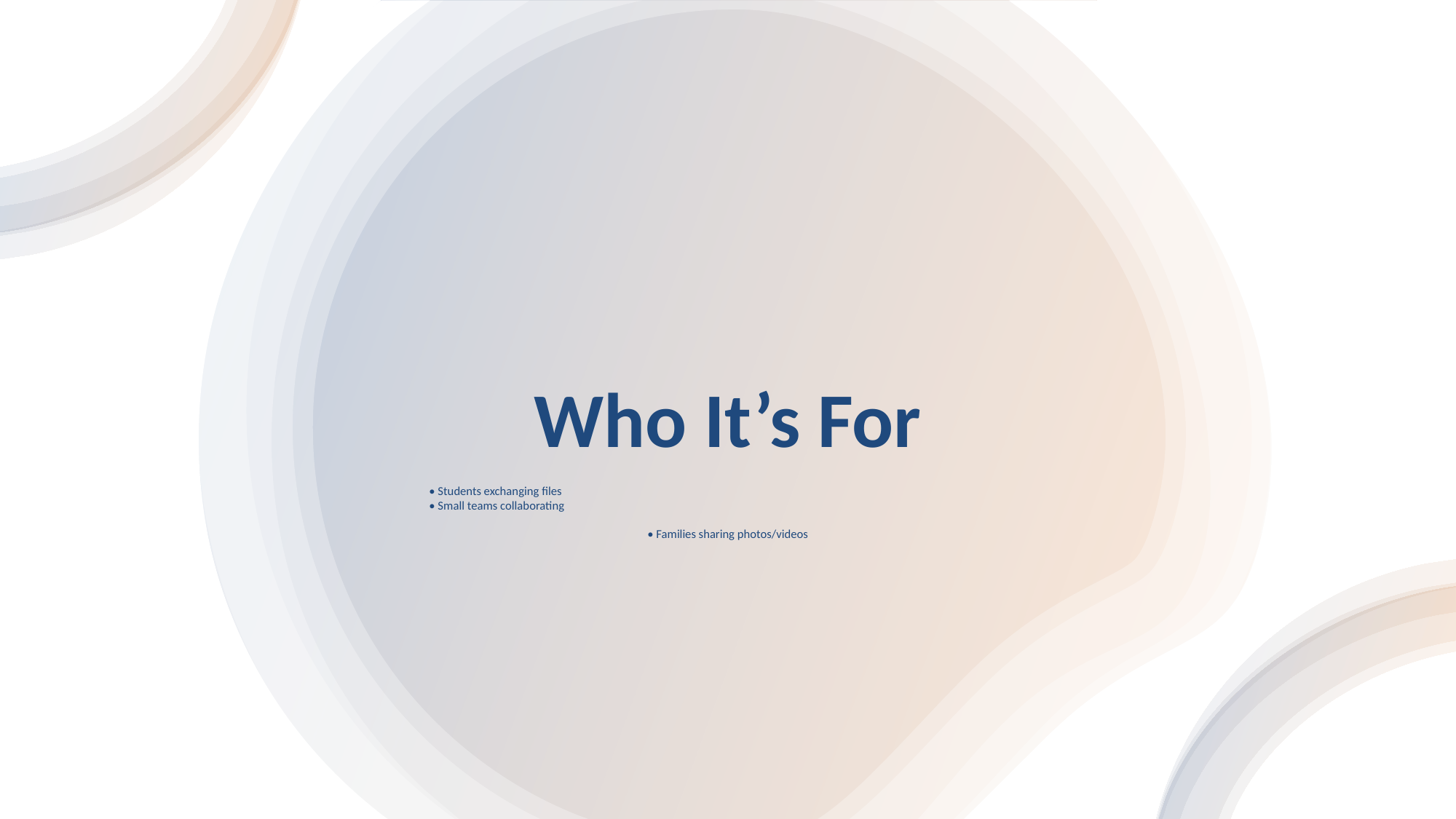

Who It’s For
• Students exchanging files
• Small teams collaborating
• Families sharing photos/videos